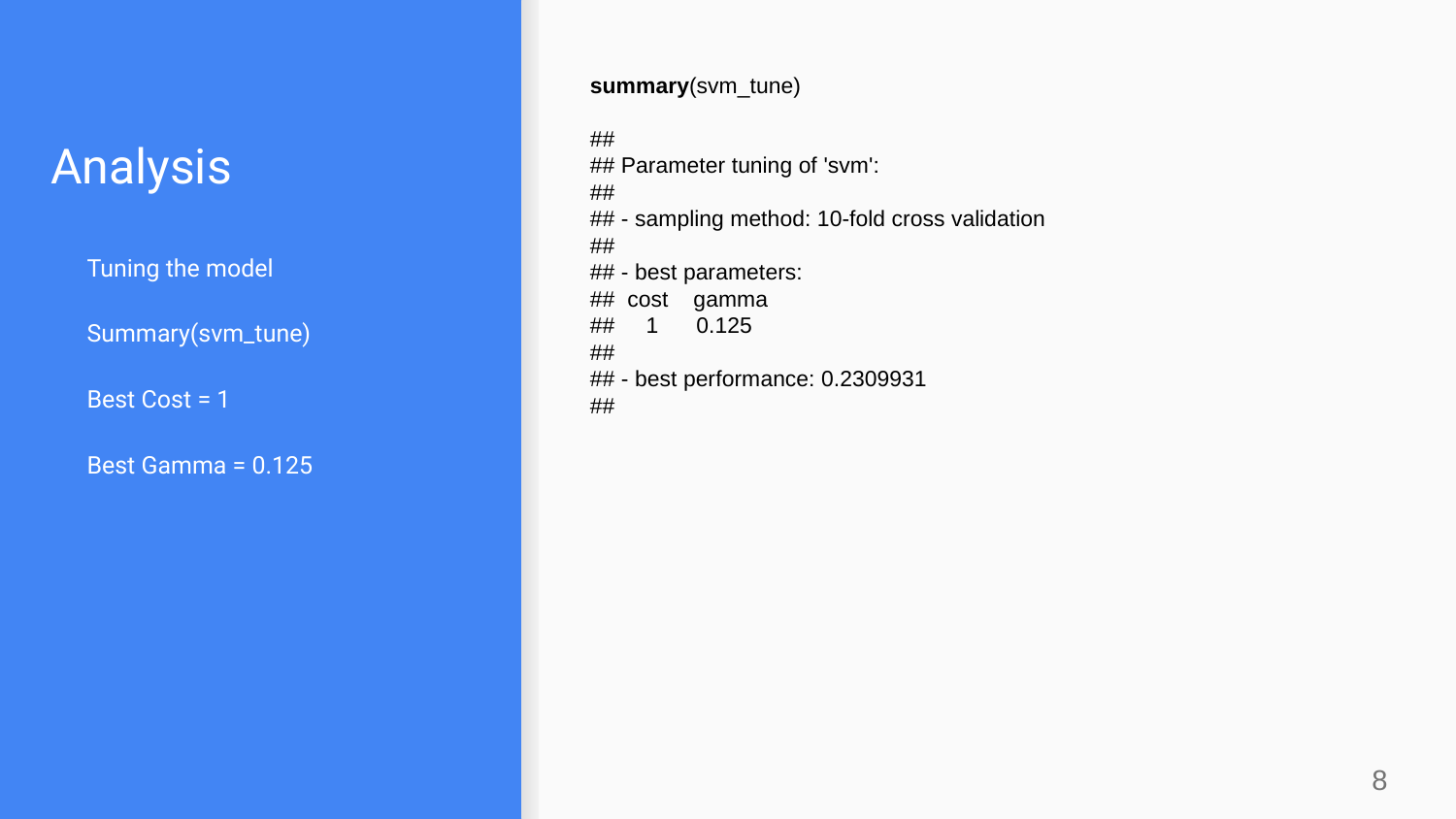

# Analysis
summary(svm_tune)

##
## Parameter tuning of 'svm':
##
## - sampling method: 10-fold cross validation
##
## - best parameters:
##  cost    gamma
##     1      0.125
##
## - best performance: 0.2309931
##

Tuning the model
Summary(svm_tune)
Best Cost = 1
Best Gamma = 0.125
8